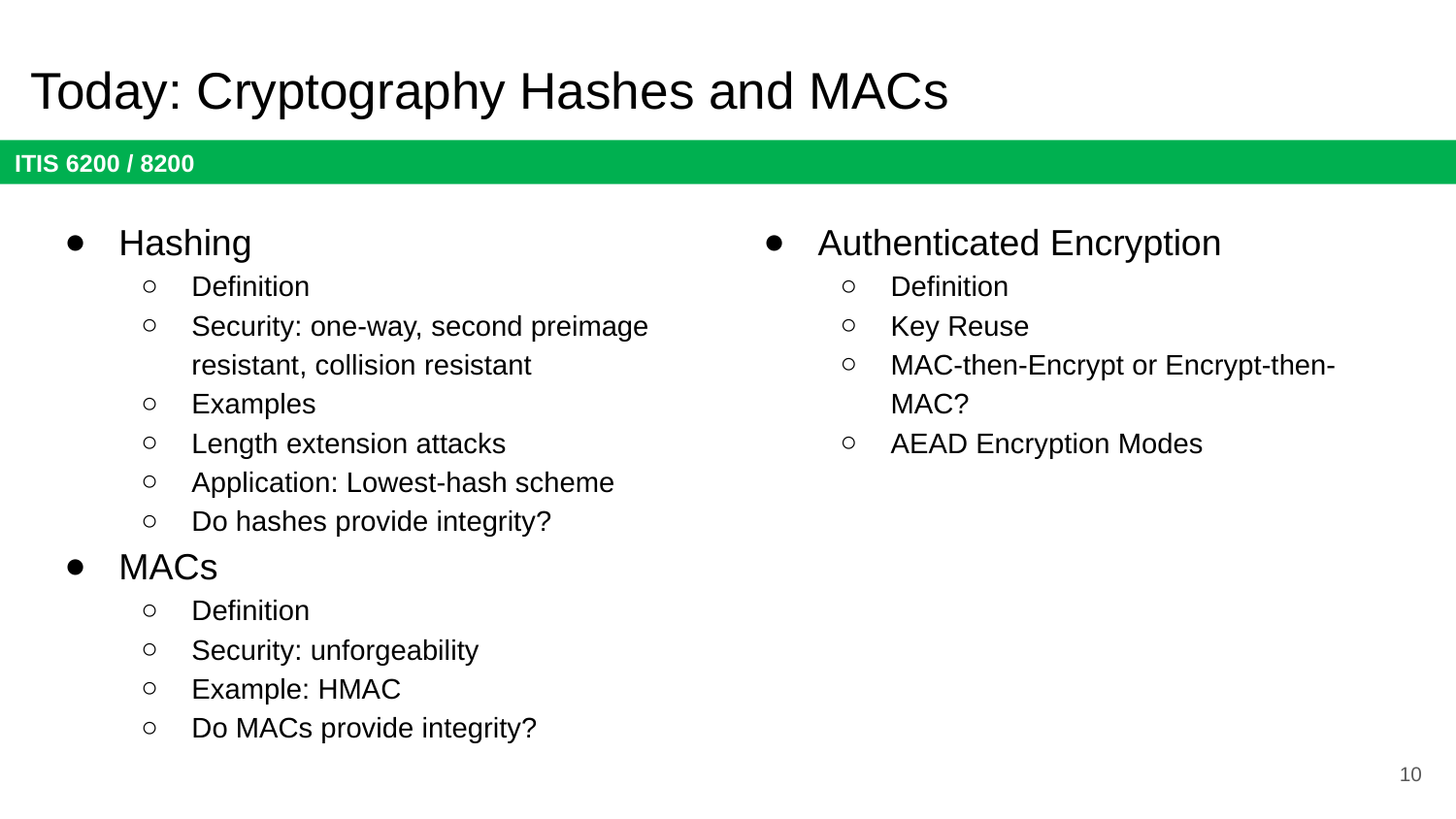

# Today: Cryptography Hashes and MACs
Hashing
Definition
Security: one-way, second preimage resistant, collision resistant
Examples
Length extension attacks
Application: Lowest-hash scheme
Do hashes provide integrity?
MACs
Definition
Security: unforgeability
Example: HMAC
Do MACs provide integrity?
Authenticated Encryption
Definition
Key Reuse
MAC-then-Encrypt or Encrypt-then-MAC?
AEAD Encryption Modes
10